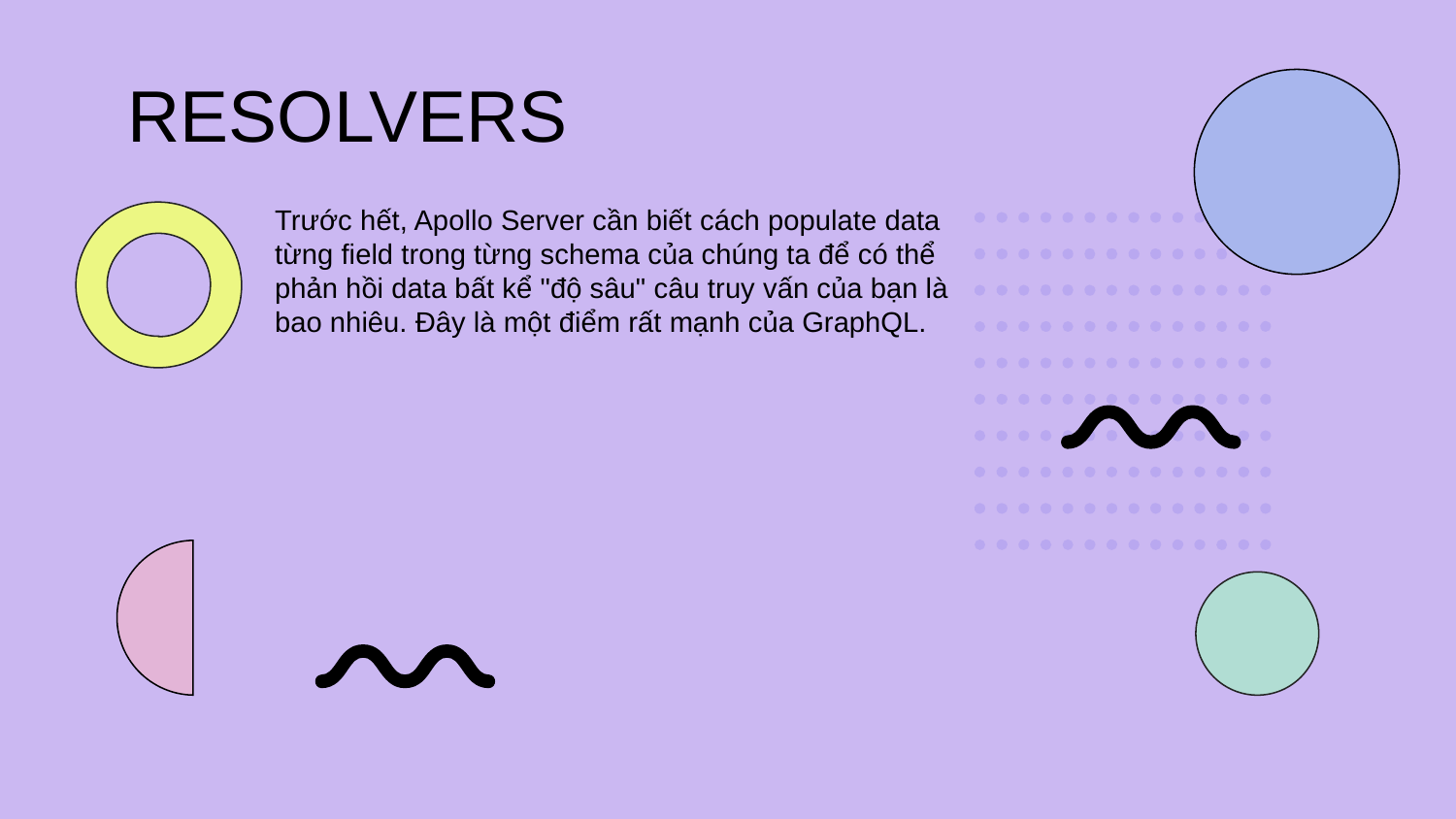

# RESOLVERS
Trước hết, Apollo Server cần biết cách populate data từng field trong từng schema của chúng ta để có thể phản hồi data bất kể "độ sâu" câu truy vấn của bạn là bao nhiêu. Đây là một điểm rất mạnh của GraphQL.